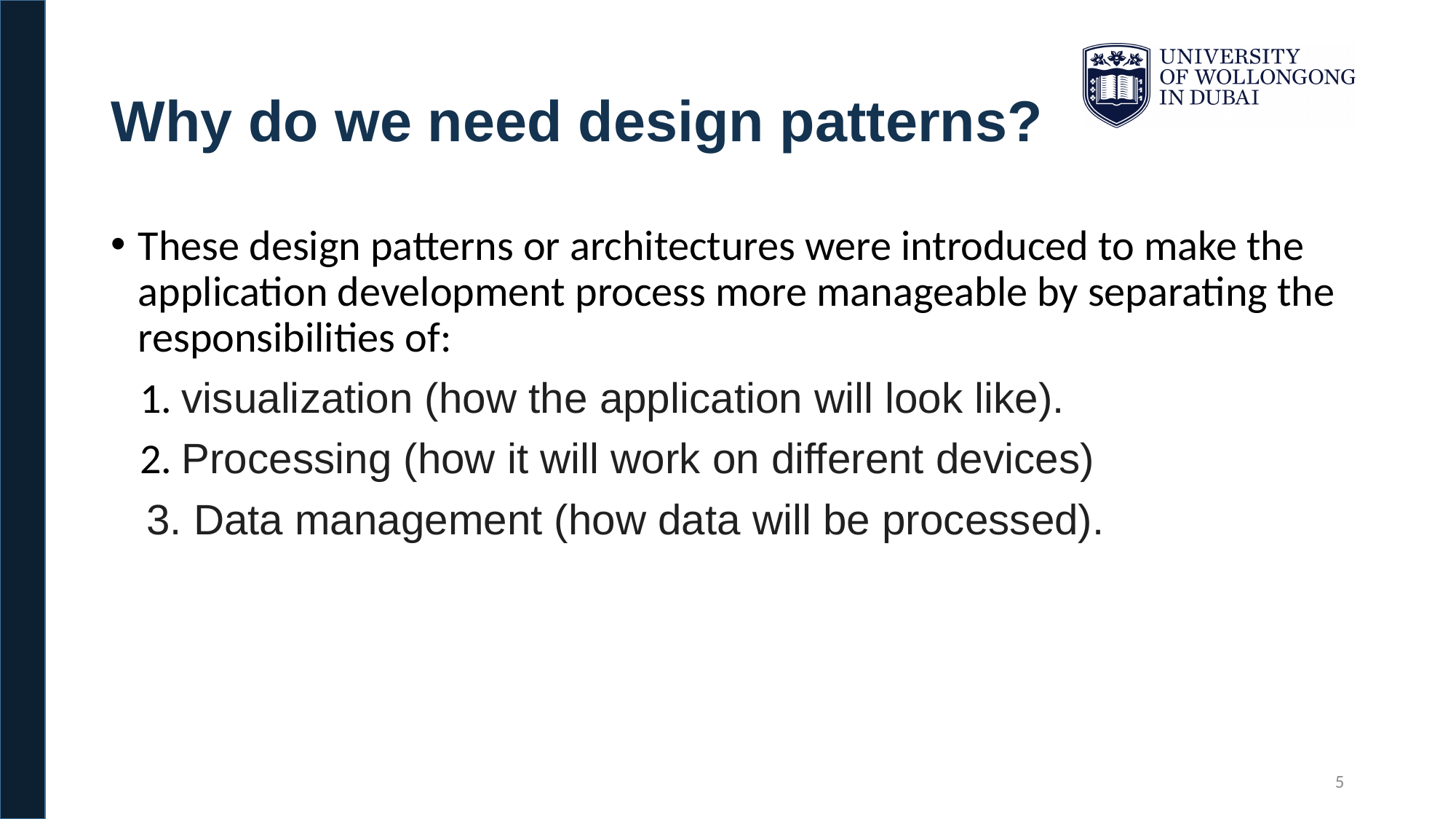

# Why do we need design patterns?
These design patterns or architectures were introduced to make the application development process more manageable by separating the responsibilities of:
   1. visualization (how the application will look like).
   2. Processing (how it will work on different devices)
   3. Data management (how data will be processed).
5